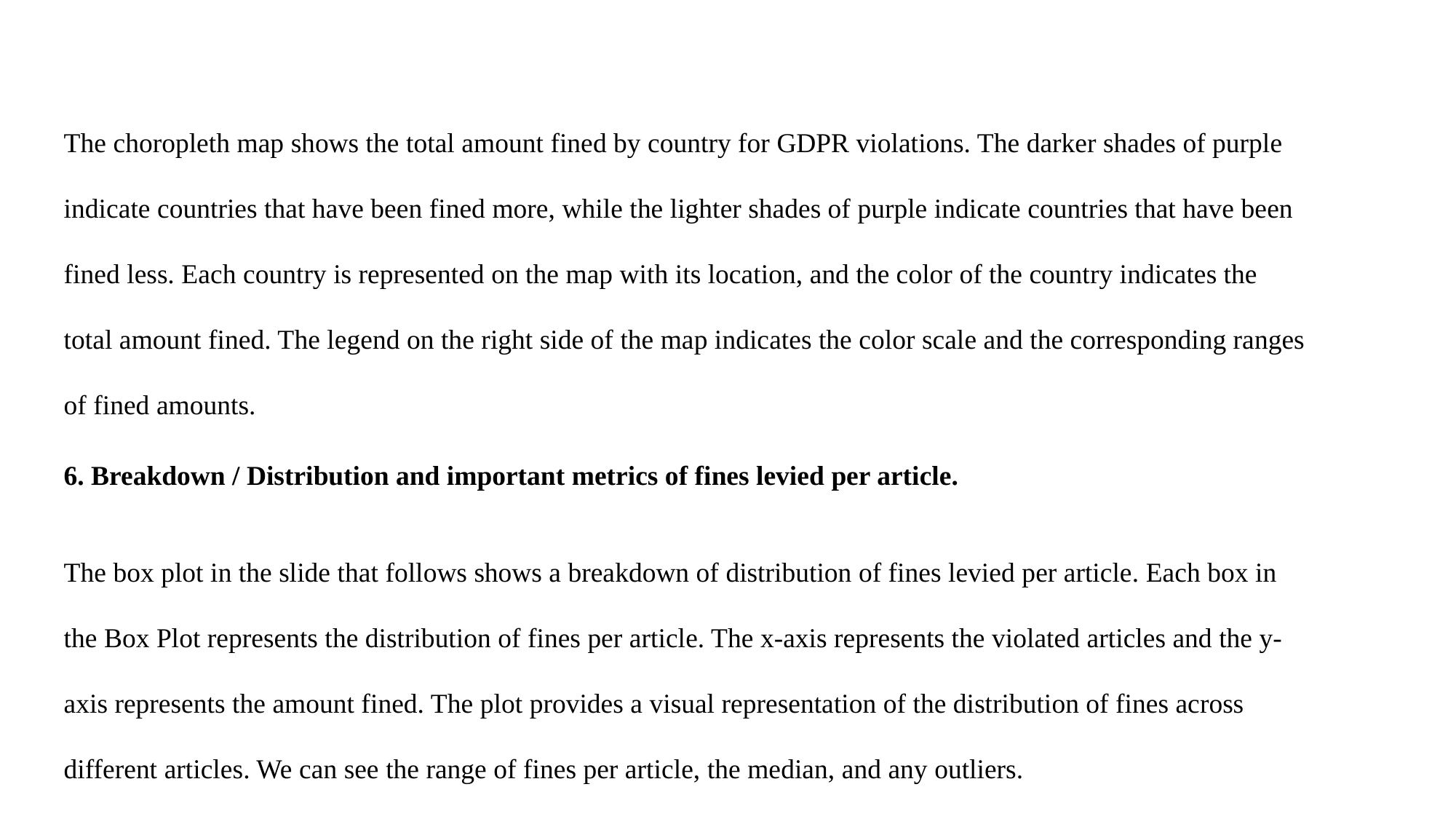

The choropleth map shows the total amount fined by country for GDPR violations. The darker shades of purple indicate countries that have been fined more, while the lighter shades of purple indicate countries that have been fined less. Each country is represented on the map with its location, and the color of the country indicates the total amount fined. The legend on the right side of the map indicates the color scale and the corresponding ranges of fined amounts.
6. Breakdown / Distribution and important metrics of fines levied per article.
The box plot in the slide that follows shows a breakdown of distribution of fines levied per article. Each box in the Box Plot represents the distribution of fines per article. The x-axis represents the violated articles and the y-axis represents the amount fined. The plot provides a visual representation of the distribution of fines across different articles. We can see the range of fines per article, the median, and any outliers.